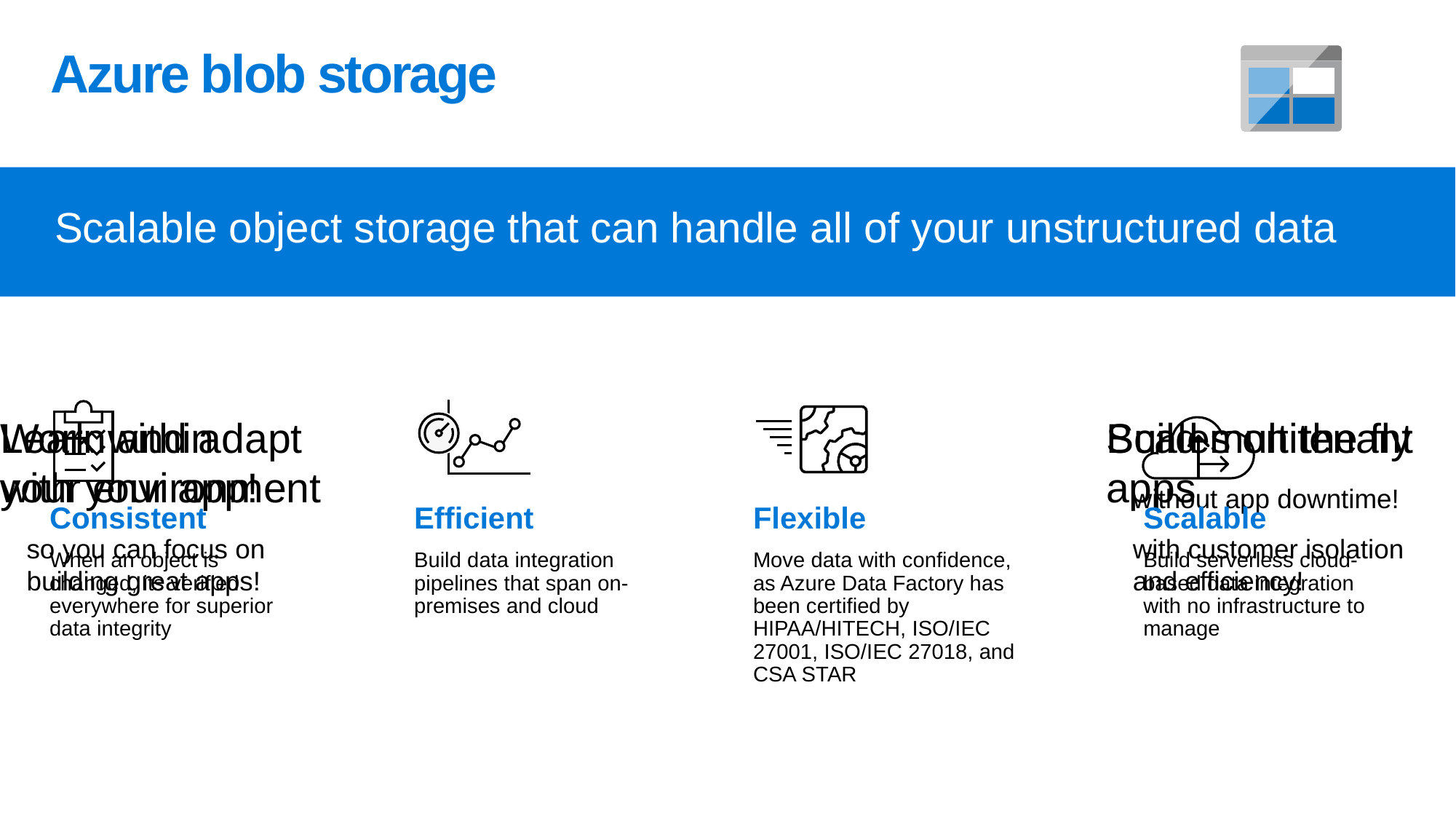

# Azure blob storage

Scalable object storage that can handle all of your unstructured data

Consistent
When an object is changed, its verified everywhere for superior data integrity
Efficient
Build data integration pipelines that span on-premises and cloud
Flexible
Move data with confidence, as Azure Data Factory has been certified by HIPAA/HITECH, ISO/IEC 27001, ISO/IEC 27018, and CSA STAR
Scalable
Build serverless cloud-based data integration with no infrastructure to manage

Learn and adapt
with your app!

Work within
your environment
so you can focus on
building great apps!
Scales on the fly
without app downtime!
Build multitenant apps
with customer isolation
and efficiency!